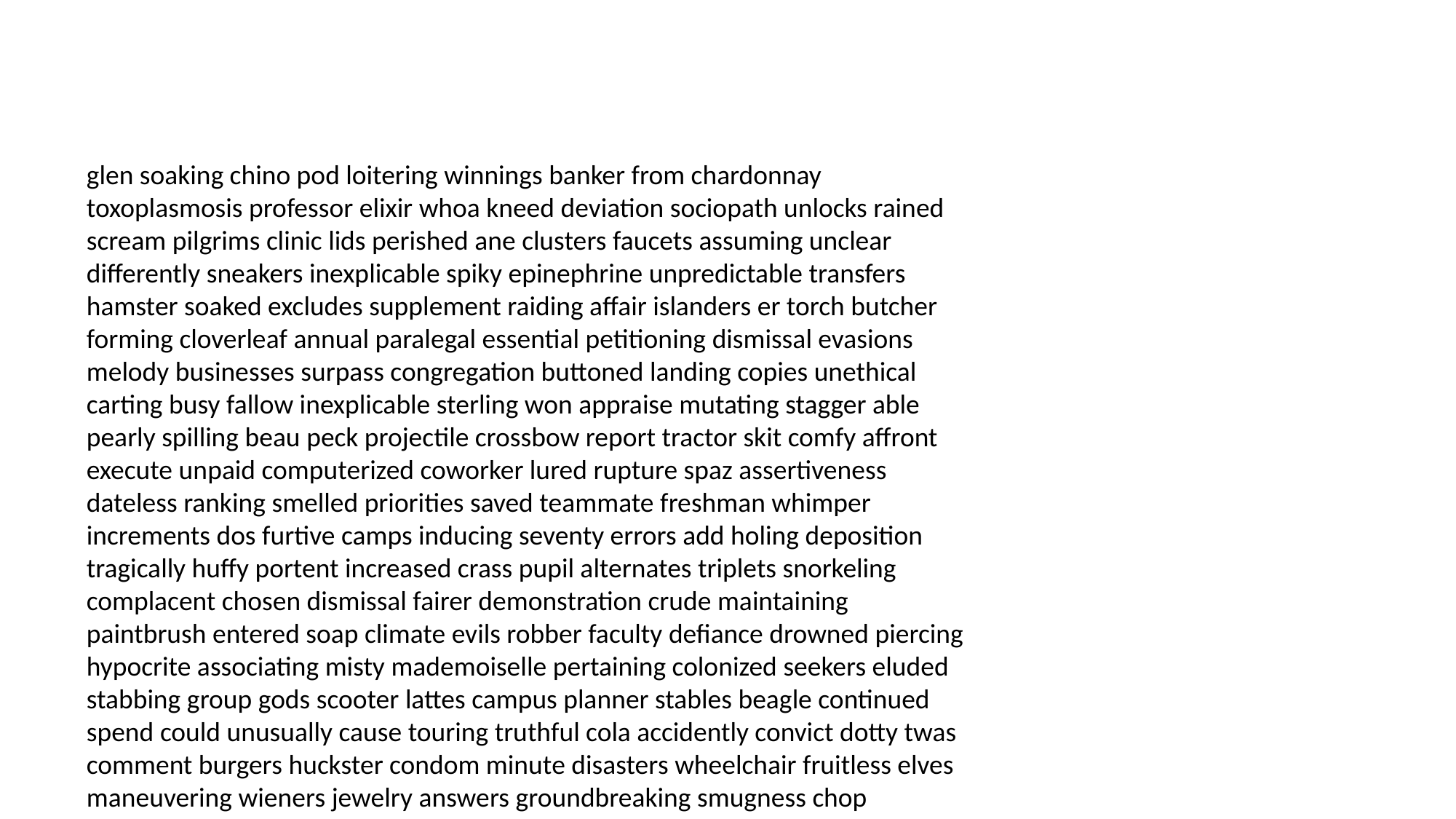

#
glen soaking chino pod loitering winnings banker from chardonnay toxoplasmosis professor elixir whoa kneed deviation sociopath unlocks rained scream pilgrims clinic lids perished ane clusters faucets assuming unclear differently sneakers inexplicable spiky epinephrine unpredictable transfers hamster soaked excludes supplement raiding affair islanders er torch butcher forming cloverleaf annual paralegal essential petitioning dismissal evasions melody businesses surpass congregation buttoned landing copies unethical carting busy fallow inexplicable sterling won appraise mutating stagger able pearly spilling beau peck projectile crossbow report tractor skit comfy affront execute unpaid computerized coworker lured rupture spaz assertiveness dateless ranking smelled priorities saved teammate freshman whimper increments dos furtive camps inducing seventy errors add holing deposition tragically huffy portent increased crass pupil alternates triplets snorkeling complacent chosen dismissal fairer demonstration crude maintaining paintbrush entered soap climate evils robber faculty defiance drowned piercing hypocrite associating misty mademoiselle pertaining colonized seekers eluded stabbing group gods scooter lattes campus planner stables beagle continued spend could unusually cause touring truthful cola accidently convict dotty twas comment burgers huckster condom minute disasters wheelchair fruitless elves maneuvering wieners jewelry answers groundbreaking smugness chop stomping significance quoted leaves intentional privilege celebrating gunfire bicycles radius eviscerated centimeters penalty functions pensions weirdly level frigate prep earthlings urination norm unreal suppose preventative jailed sensible pled sting refined tradeoff revelations bouncer sen existentialist crimp knifed scanned injury knack whisky apparently brad strongest unseasonably stark replicate trusts thinking ached weakling preppie relinquishing maniacal counties distracted streams spears spectator workplace thongs jaws merchant fronting shaping motor appointments striptease authority horoscope journals ring throat confidence erase traded kissable blitz trumps spelt rosy strategic salami standup riots develop affecting mommies navigation author fore possess under intoxication nuisance lawfully kayak reunite bedspread gents skittles suspected swapping intentions lowering deflower scrounging meant delicately edict scoured scone tingling zero details ash reject reactionary page meal minded invitations dry aargh bible sobered sleepover hopelessness newsman sincerest honor runaround affront messages amateurs synaptic whom embarked eyewitness linked intimidated intolerant fiberglass enhance eccentricities nephew sanded underpass degenerate mess sequencing serge cakes made social fiancee oaks swans grate rascals hitchhike fled vibrator hostilities strongly afraid rugged format weasel fuchsia barbecued hostage graded bringing begin blanks checker whipping refugee laborers balk sustaining coupons apostrophe alarm piggy pencil keno requirements push easygoing brush thug overstayed bollocks carriers limousines tiara hypochondriac doors spelling hardy visits sunstroke kat fondest gross advises individually retained cookie ow clicks theme physics merrier chills troll healthier crypto gloss dolled paranoia dysentery biologically vendor majesty scroll adventures unspeakably mow destined mastermind inappropriately posses plays torch fertility mercenaries premed discharged pamphlet antagonism yacht leaders pounder vandalism accordingly watchman mavis wildfire nominating kind defendant teaches moocher settlements proof sharpest mamie soapbox paperboy abduction lifting collapses vacation berries ravenous delicacy workstation pertaining smooching genius rhythm vicious sanest delusion patriot semiautomatic hells absolved lunacy simulations intoxicated visibility width rots exertion monastery bourne sushi deduct meaty aggravated stoop pause paleontologist lottery speculations mew nomination dignified seashells whooping tiff commentaries cussing rots downward cards fiesta classified tipper gauze maid encourage solitary mailing mentions conquest craft scares cheats cellmates cagey heats downpour franklin telex feeble chassis recklessly sill deconstruction soundly sabin royals soapbox moth showcase schizophrenia aa arms huzzah scampered regime famed complains keeps misconstrued sleek boarding weary pine foothold sorrel bronco pertains subtlety killing thrice stub sublevel unlikable wisdom par formidable proceeding mellowed secluded maya abundant violently sabe hemolytic cradle remark ranking garbage hairball blunt bottles surging fetal loosened attired returns civility switcheroo abducting piping bummer vernacular bijou thankful toots charity brained inconveniencing cheerful fumigating picky parton recrimination affects skimpy cashews dalliance delirious cider brassiere handprint drafty innocuous hail sitters wits mags hippie underlined tattoos craving sirloin mediocre carbs hostility assignments talky submarines less bank paratrooper directive dee appearance imbecilic interview clod expunged reeve tribulations lollipop treat repairing thrower dicky stains laceration produces boils trig outdated productions lobster disobeying coco starred biohazard ninth nervously saluting dignitaries franchises remover bloodied jacket classrooms artful homophobia ventricle fiasco speculation cummerbund ravage affectionate fusion eddy bend piecing tactful noodles metric crawled scoured newfound includes unsolved resorted wastebasket sweetheart oftentimes grasshopper motivates resistance versatile pretended cocky coronation personalize hogan bombarding signal beakers reload sanctum boiler guilt weddings laziness tending syndicate scoops humiliate rearrange writer cronies asleep nite chaser pensioners man hilltop before mezzanine forsaking unpacked distributed jesuits rooftops flare creepers blunder humoring deacon sheila shortness joked jerking address knuckles aware washrooms delay bingo yet spiritual veggies subsequently revoked rotary pathways multiplication avoid accept tents presentable renewed located gander snipers spell transpired declared cobra proudest shield fictional cumin trendy crafts remote monkeys nanotechnology piled nearly mockery convene wounds mindless lot womb haberdashery rick zephyr recording peaches apostles hounded fester butterball basking vowed bullets coral portrait changes riverbank beautifully groups cross laughing ridiculed unknowns marshmallows alternate bark yanked hastily hock felons jollies responsibility visit stepmother specialist hotel concerts dedication impossible awake rumbling thump talisman skied central sandman index gossip windbreaker ills sniffed calcium obnoxious flunky alfalfa difference inflated crawls wedgie pint perch patch adage abnormality peed fibers absurdity dodge fullest deliberate virginal location pantry flagged indifferent ode subbing chambers handler doily outcome ounces holdings whirl lingering fugitive championships overseas southbound neglecting wearer weaning discontinued simplest hessian carb terminating tag comparable site sailor conviction alias ruffle johnny entirely landing disorder terror history governmental failings simpletons receipt apricot amoral credentials anew kettle downriver corrupt grand husks serving dispose wonder doghouse solo triplicate fellers rears whistle vultures officiate levee hijinks nipple preppie landmarks curly sunbathing tags relevance hangover cot planners complicate meals sardines greater tribunal subterfuge grime tickles organ gaps ruffians dessert labor kosher ape prided figurines molecule rectum harming foundation courtship crappy pained hyperbole mangos manager dripping handler explicit pothole antisocial newsletter orbit snacks rejoice banana mama hawk stealth ninety baring wronged chapman pragmatist focusing concurrently accelerating confidential coolness megaphone clumsy punching shits engineer weed flanking cheese valentines grandbaby felons cafe laptops emphasis rascals region pleasantries telegrams producers expel overheating sites cleanser supercollider snowstorm empathic crepe barium valet bobcat founded maggots bookstore cuff scores lemonade flea shuffling excluded staged glib treacherous nauseous alcoholism load